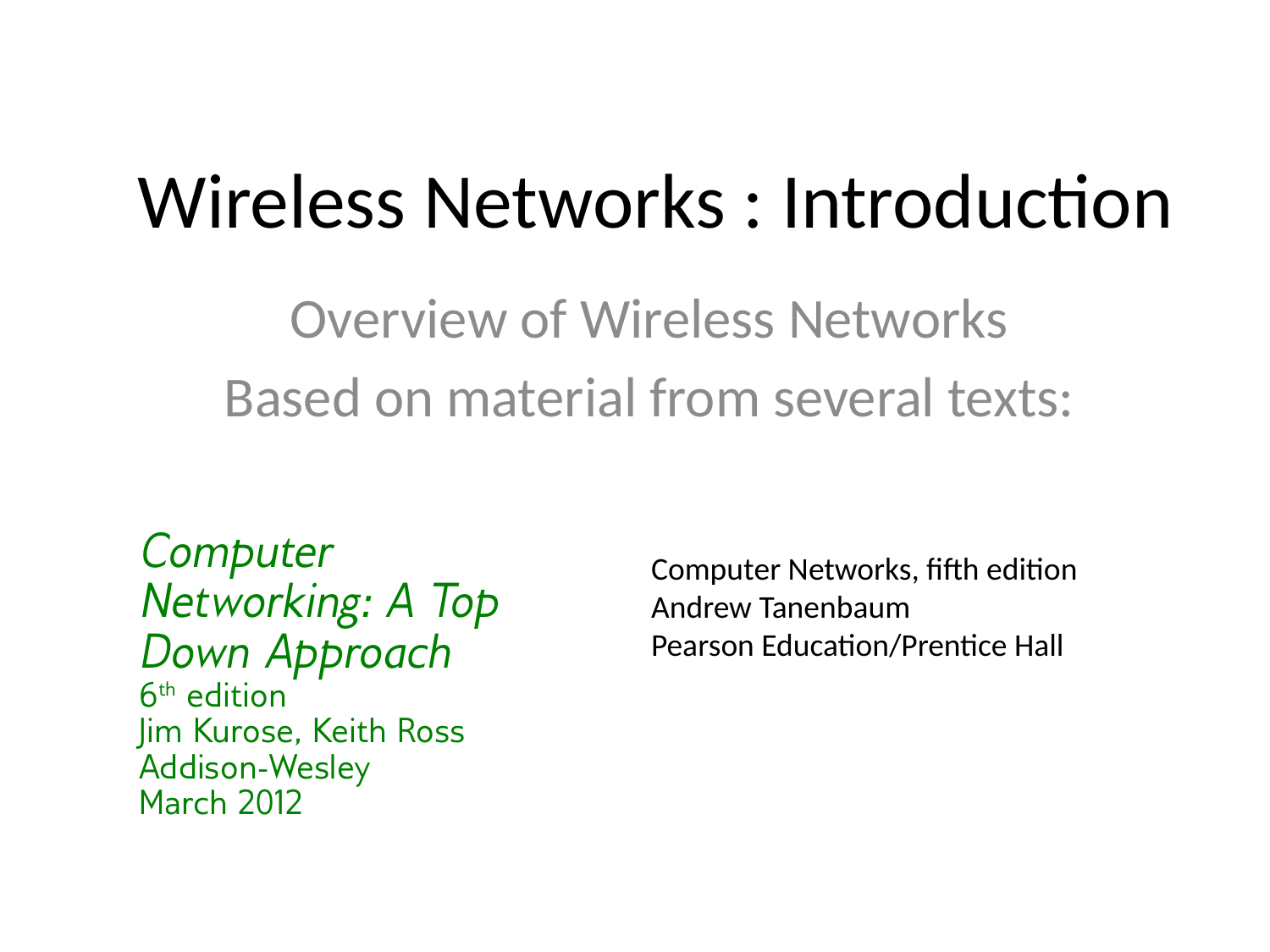

# Wireless Networks : Introduction
Overview of Wireless Networks
Based on material from several texts:
Computer Networking: A Top Down Approach
6th edition
Jim Kurose, Keith Ross
Addison-Wesley
March 2012
Computer Networks, fifth edition
Andrew Tanenbaum
Pearson Education/Prentice Hall